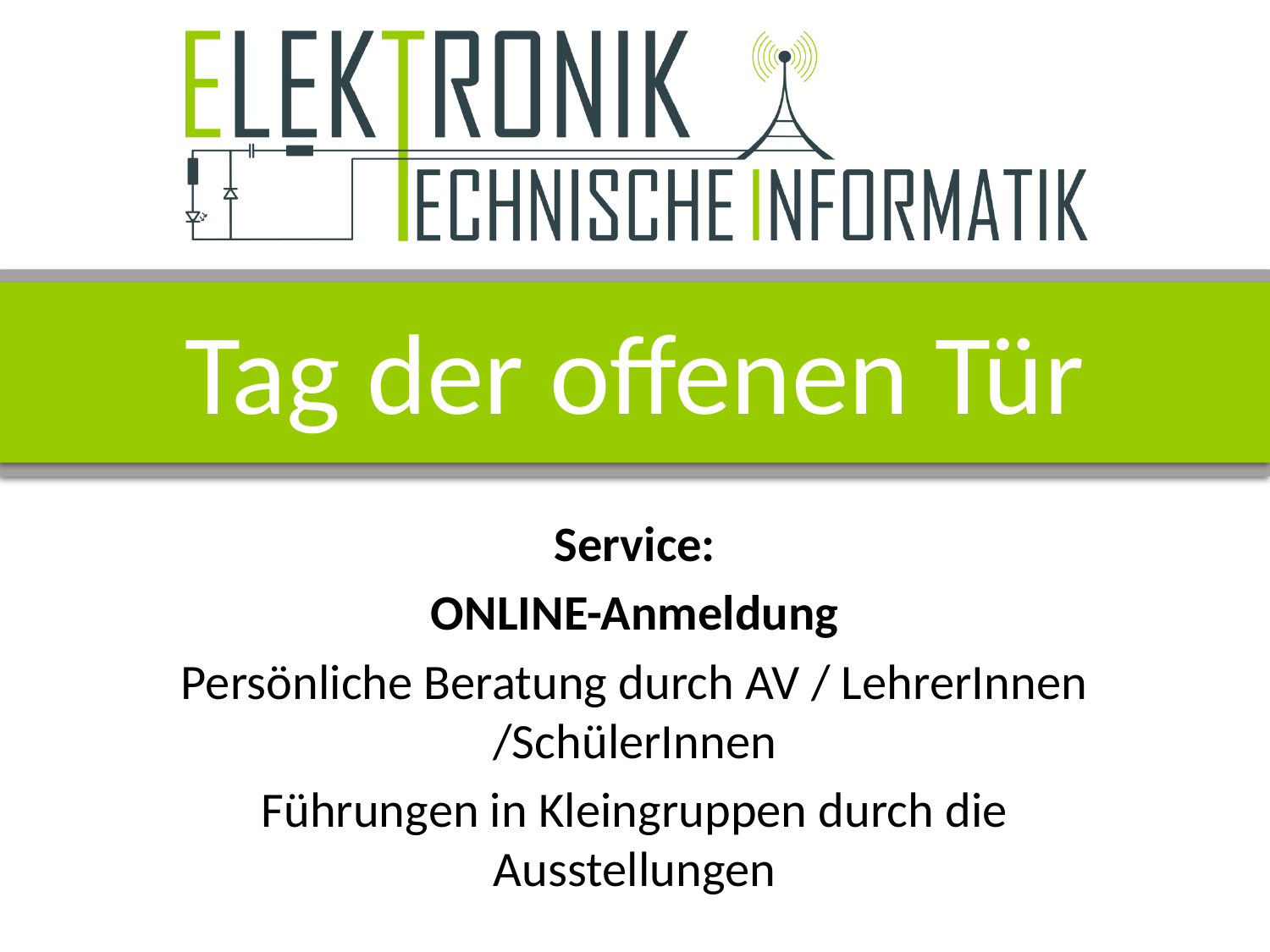

# Tag der offenen Tür
Service:
ONLINE-Anmeldung
Persönliche Beratung durch AV / LehrerInnen /SchülerInnen
Führungen in Kleingruppen durch die Ausstellungen